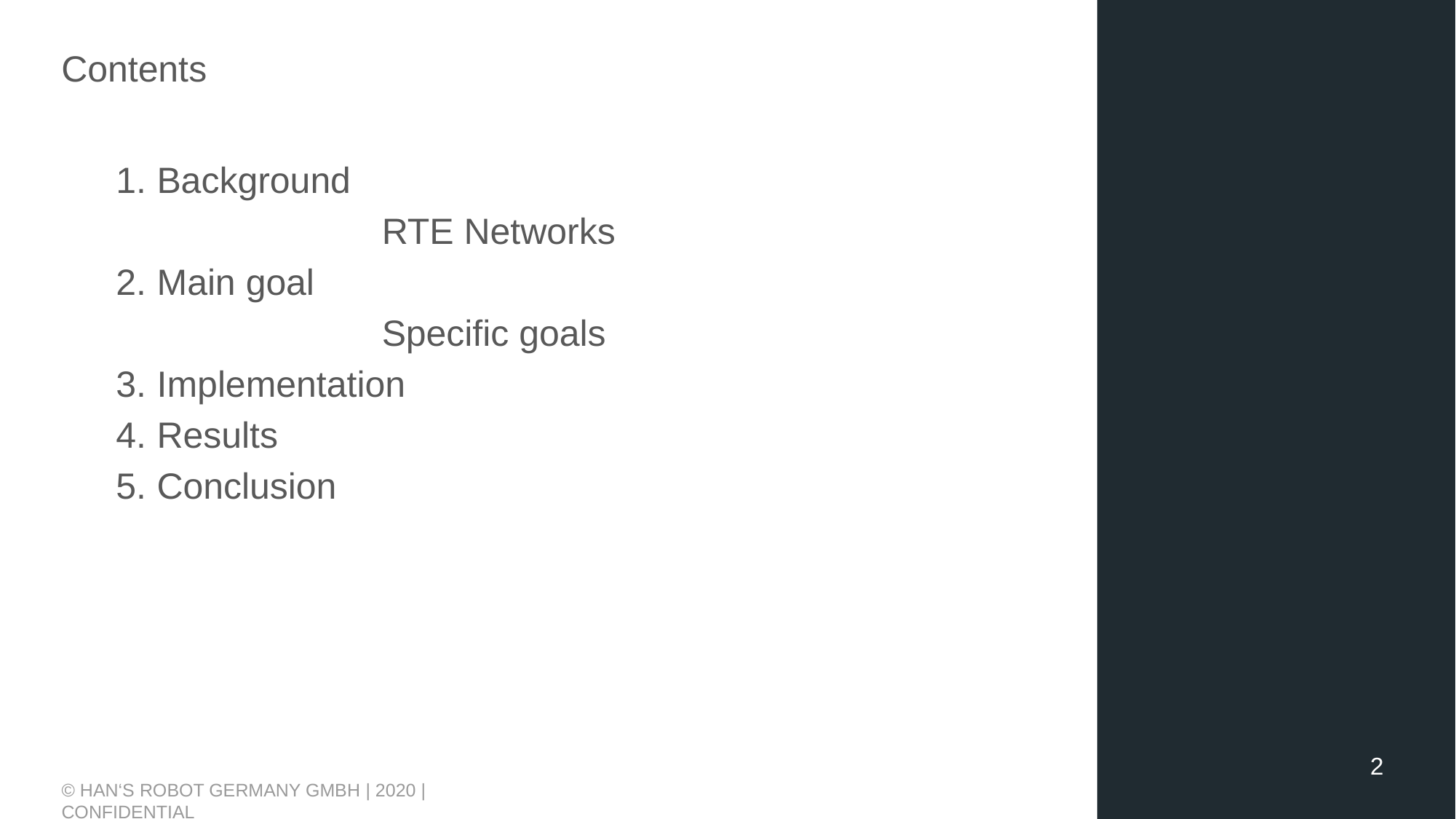

# Contents
Background
		RTE Networks
Main goal
		Specific goals
Implementation
Results
Conclusion

2